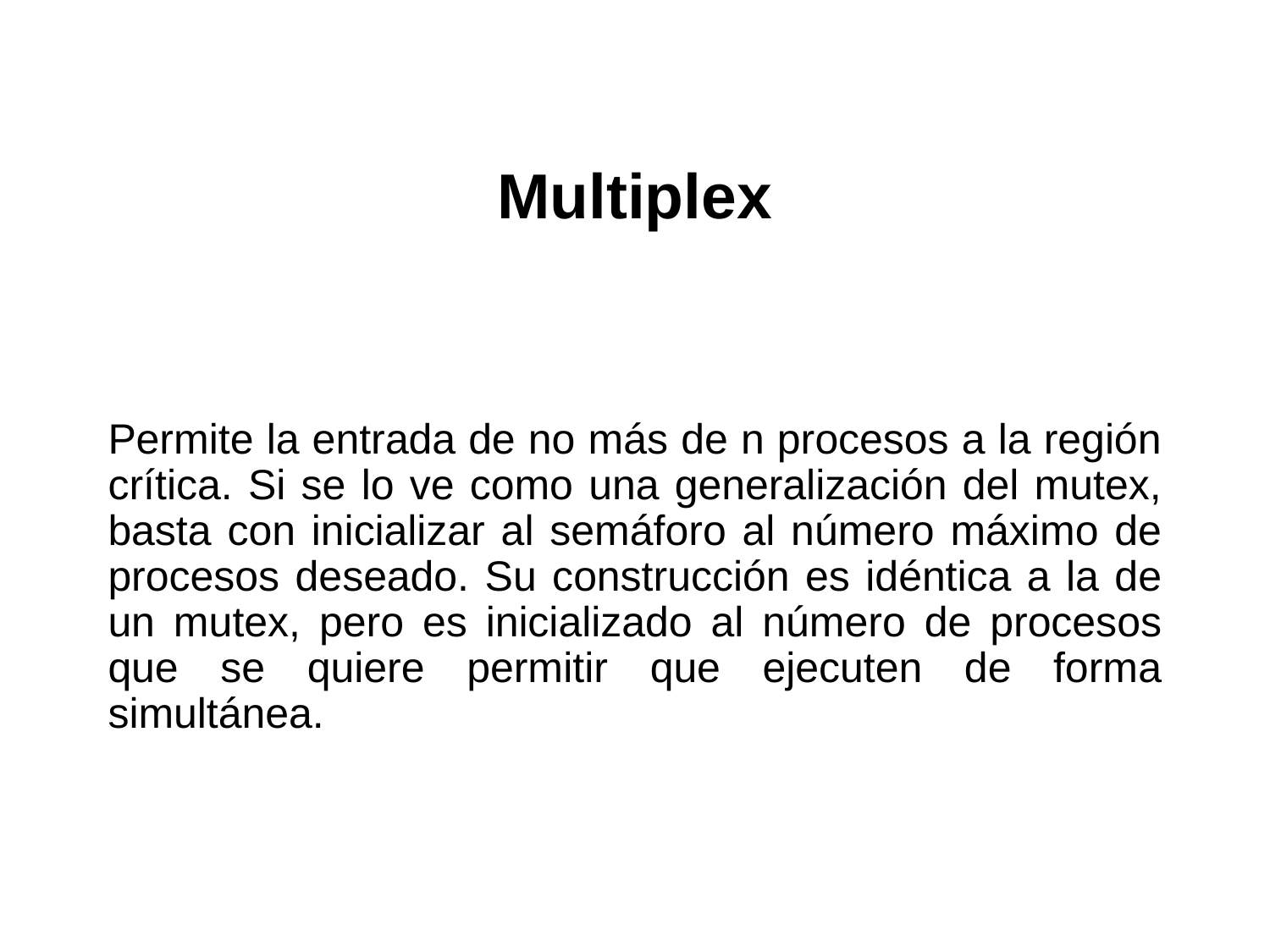

Multiplex

Permite la entrada de no más de n procesos a la región crítica. Si se lo ve como una generalización del mutex, basta con inicializar al semáforo al número máximo de procesos deseado. Su construcción es idéntica a la de un mutex, pero es inicializado al número de procesos que se quiere permitir que ejecuten de forma simultánea.